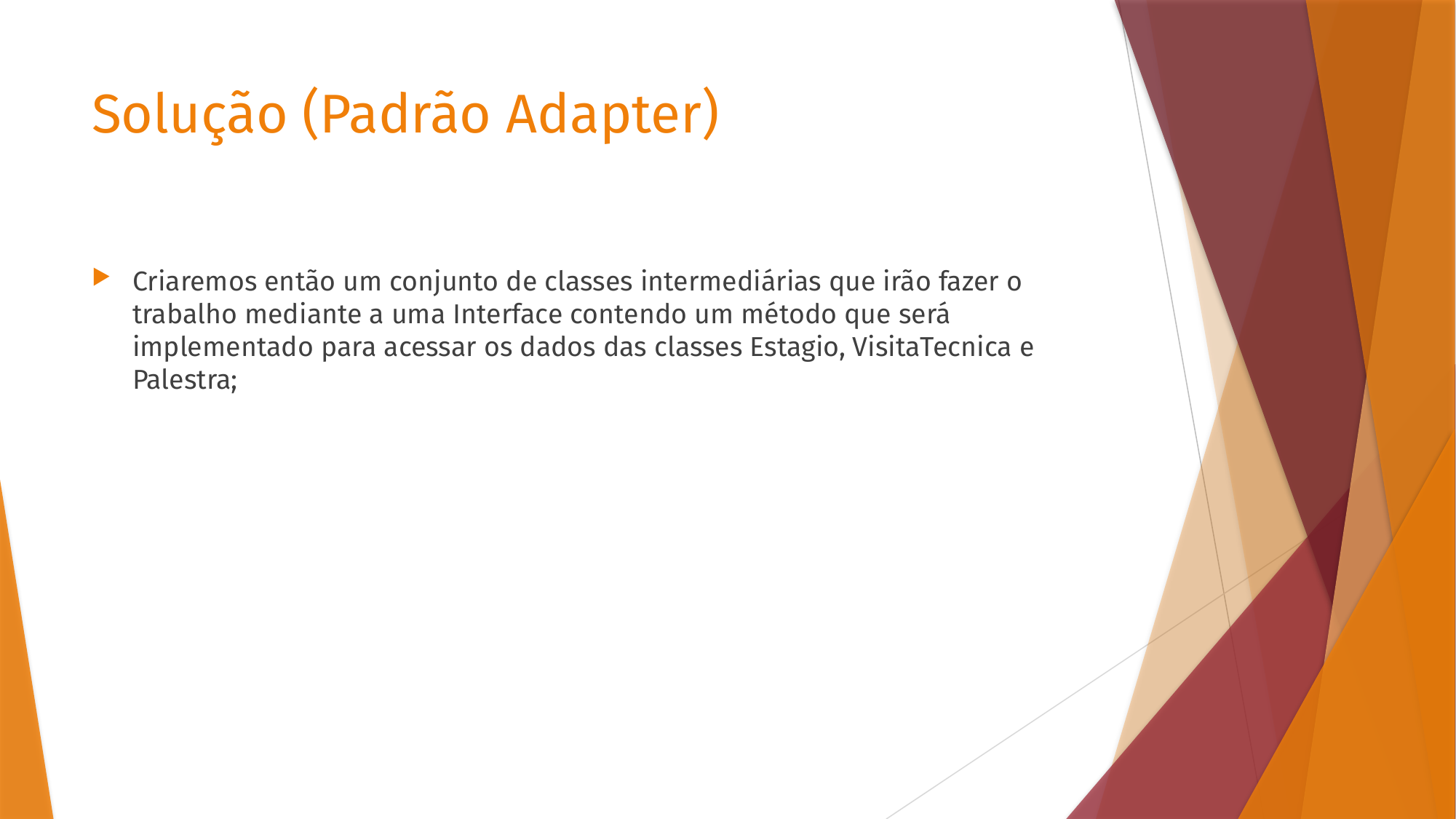

# Solução (Padrão Adapter)
Criaremos então um conjunto de classes intermediárias que irão fazer o trabalho mediante a uma Interface contendo um método que será implementado para acessar os dados das classes Estagio, VisitaTecnica e Palestra;